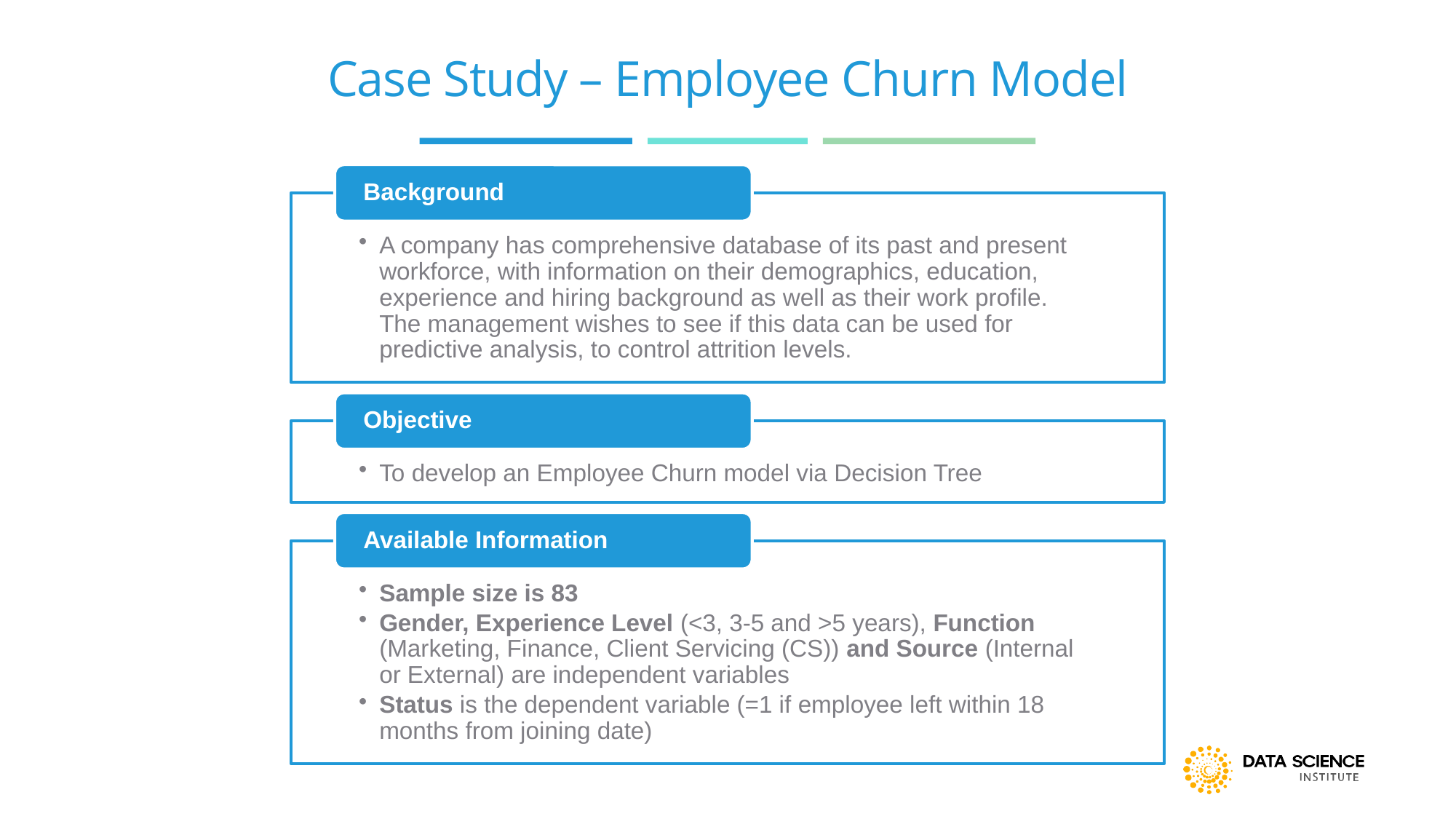

10
# Case Study – Employee Churn Model

A company has comprehensive database of its past and present workforce, with information on their demographics, education, experience and hiring background as well as their work profile. The management wishes to see if this data can be used for predictive analysis, to control attrition levels.
Background
To develop an Employee Churn model via Decision Tree
Objective
Sample size is 83
Gender, Experience Level (<3, 3-5 and >5 years), Function (Marketing, Finance, Client Servicing (CS)) and Source (Internal or External) are independent variables
Status is the dependent variable (=1 if employee left within 18 months from joining date)
Available Information